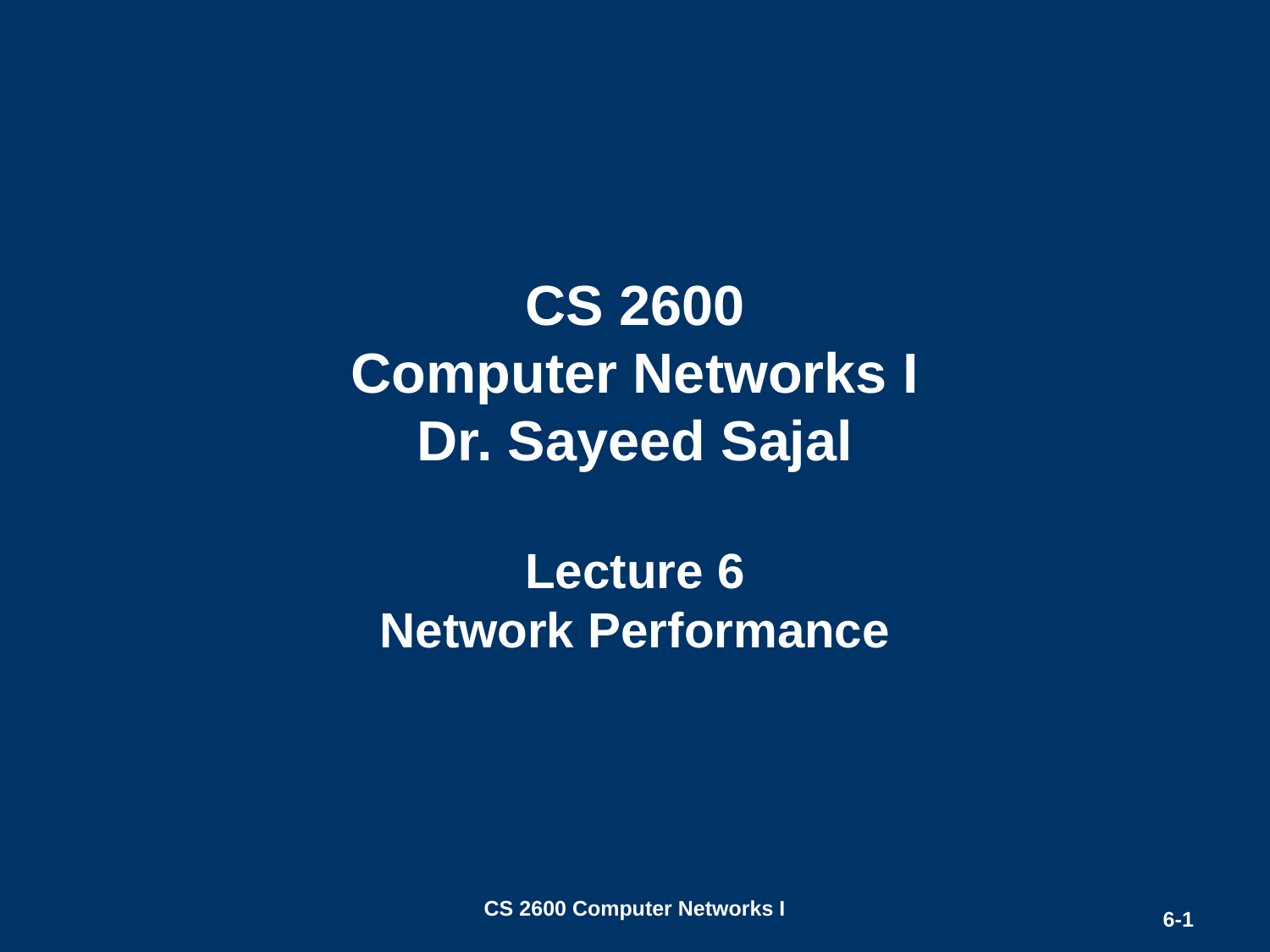

# CS 2600 Computer Networks I Dr. Sayeed Sajal Lecture 6 Network Performance
CS 2600 Computer Networks I
6-1